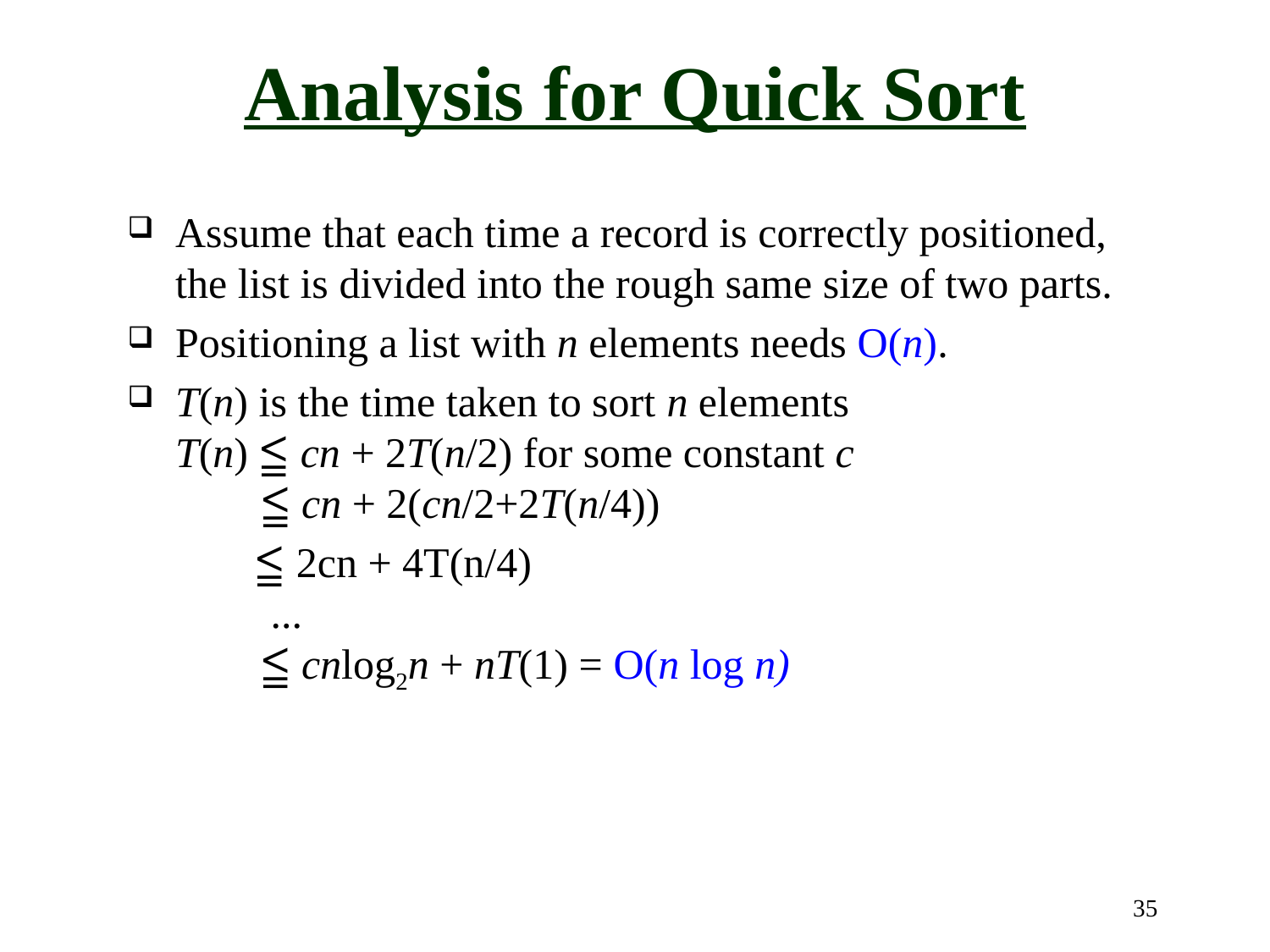

Analysis for Quick Sort
Assume that each time a record is correctly positioned, the list is divided into the rough same size of two parts.
Positioning a list with n elements needs O(n).
T(n) is the time taken to sort n elements
T(n) ≦ cn + 2T(n/2) for some constant c
        ≦ cn + 2(cn/2+2T(n/4))
            ≦ 2cn + 4T(n/4)
         ...
        ≦ cnlog2n + nT(1) = O(n log n)
35